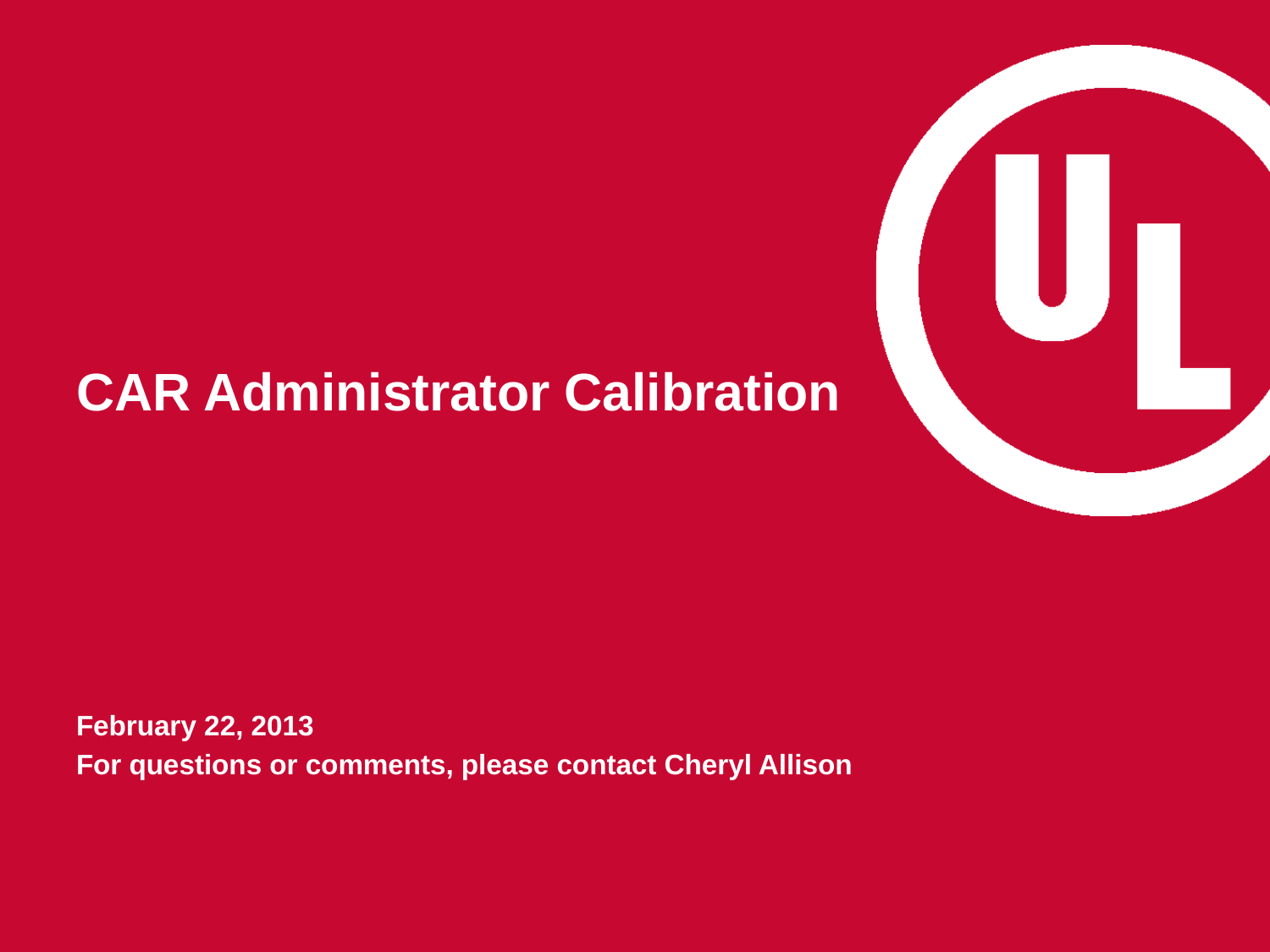

# CAR Administrator Calibration
February 22, 2013
For questions or comments, please contact Cheryl Allison